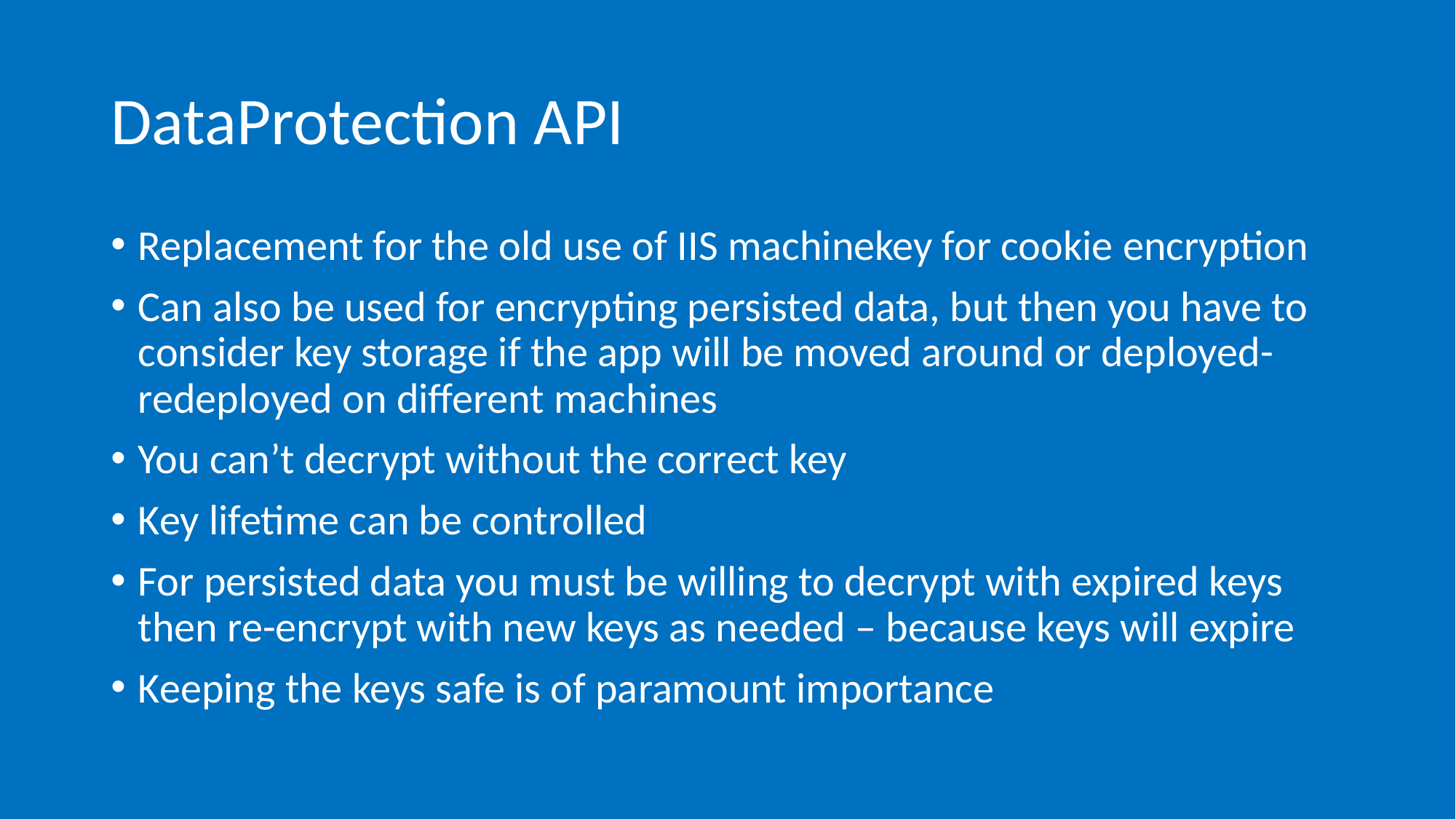

# DataProtection API
Replacement for the old use of IIS machinekey for cookie encryption
Can also be used for encrypting persisted data, but then you have to consider key storage if the app will be moved around or deployed-redeployed on different machines
You can’t decrypt without the correct key
Key lifetime can be controlled
For persisted data you must be willing to decrypt with expired keys then re-encrypt with new keys as needed – because keys will expire
Keeping the keys safe is of paramount importance